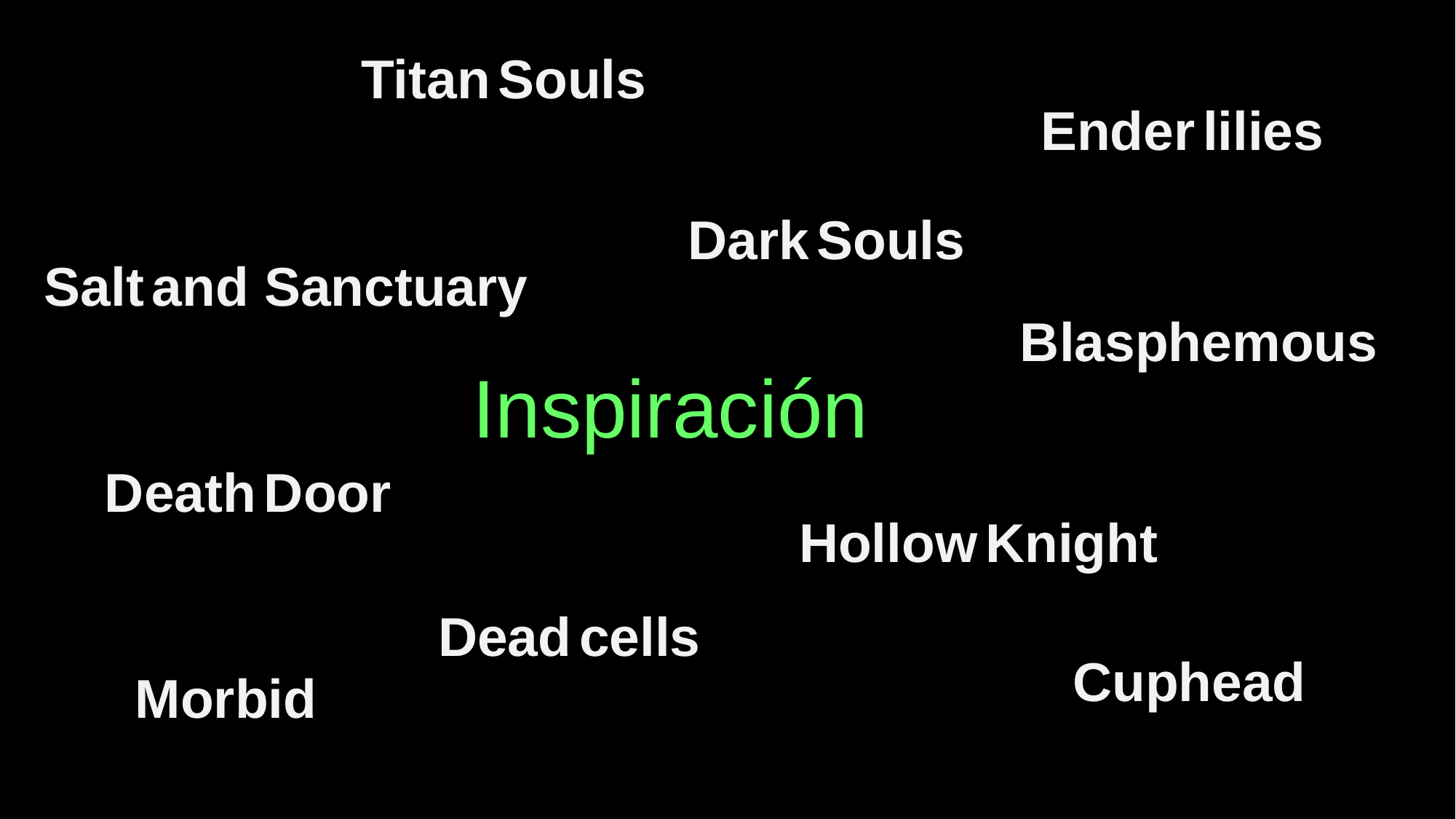

Titan Souls

Ender lilies

Dark Souls

Salt and  Sanctuary

Blasphemous

# Inspiración
Death Door

Hollow Knight

Dead cells

Cuphead

Morbid